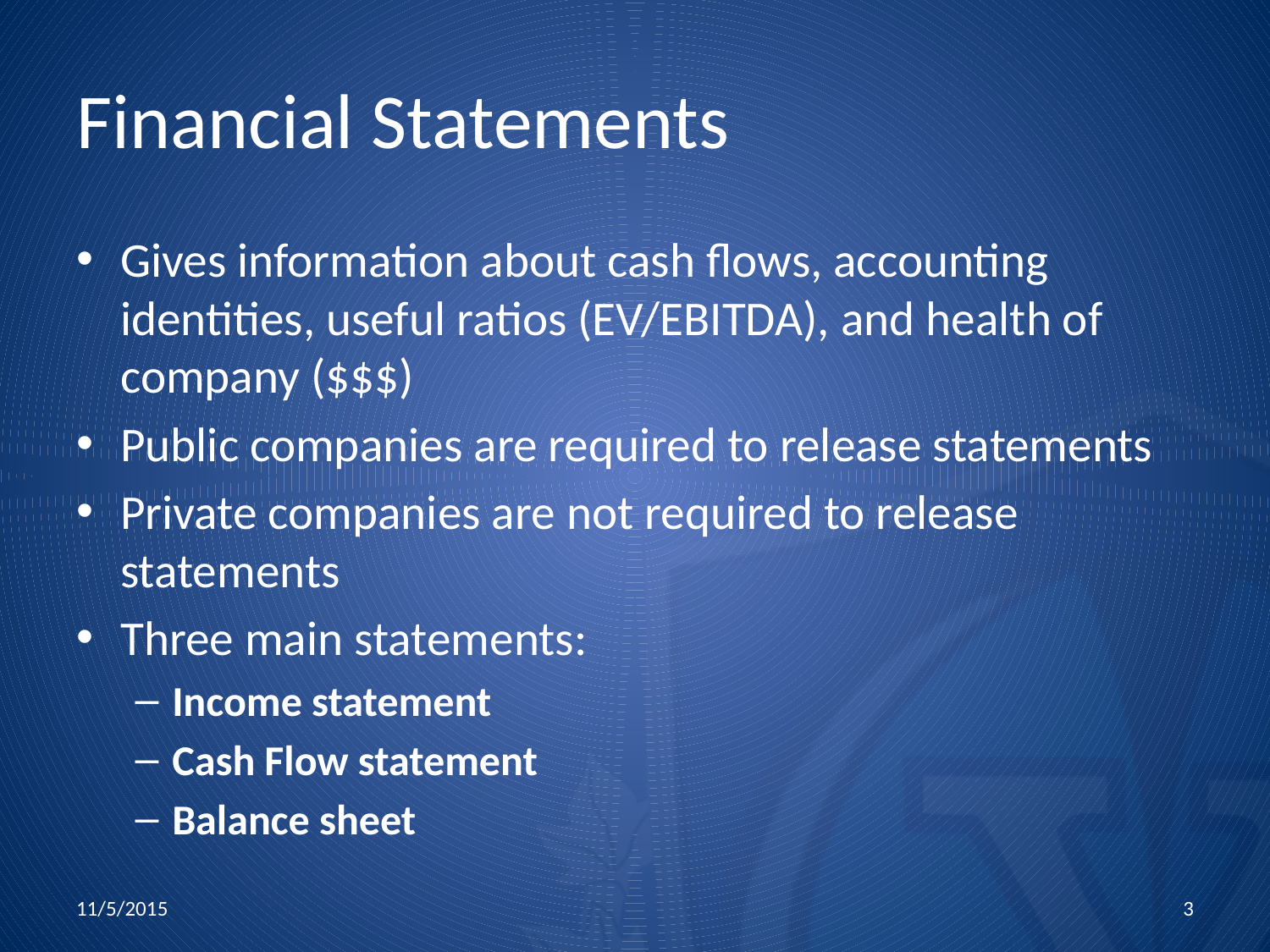

# Financial Statements
Gives information about cash flows, accounting identities, useful ratios (EV/EBITDA), and health of company ($$$)
Public companies are required to release statements
Private companies are not required to release statements
Three main statements:
Income statement
Cash Flow statement
Balance sheet

11/5/2015
3